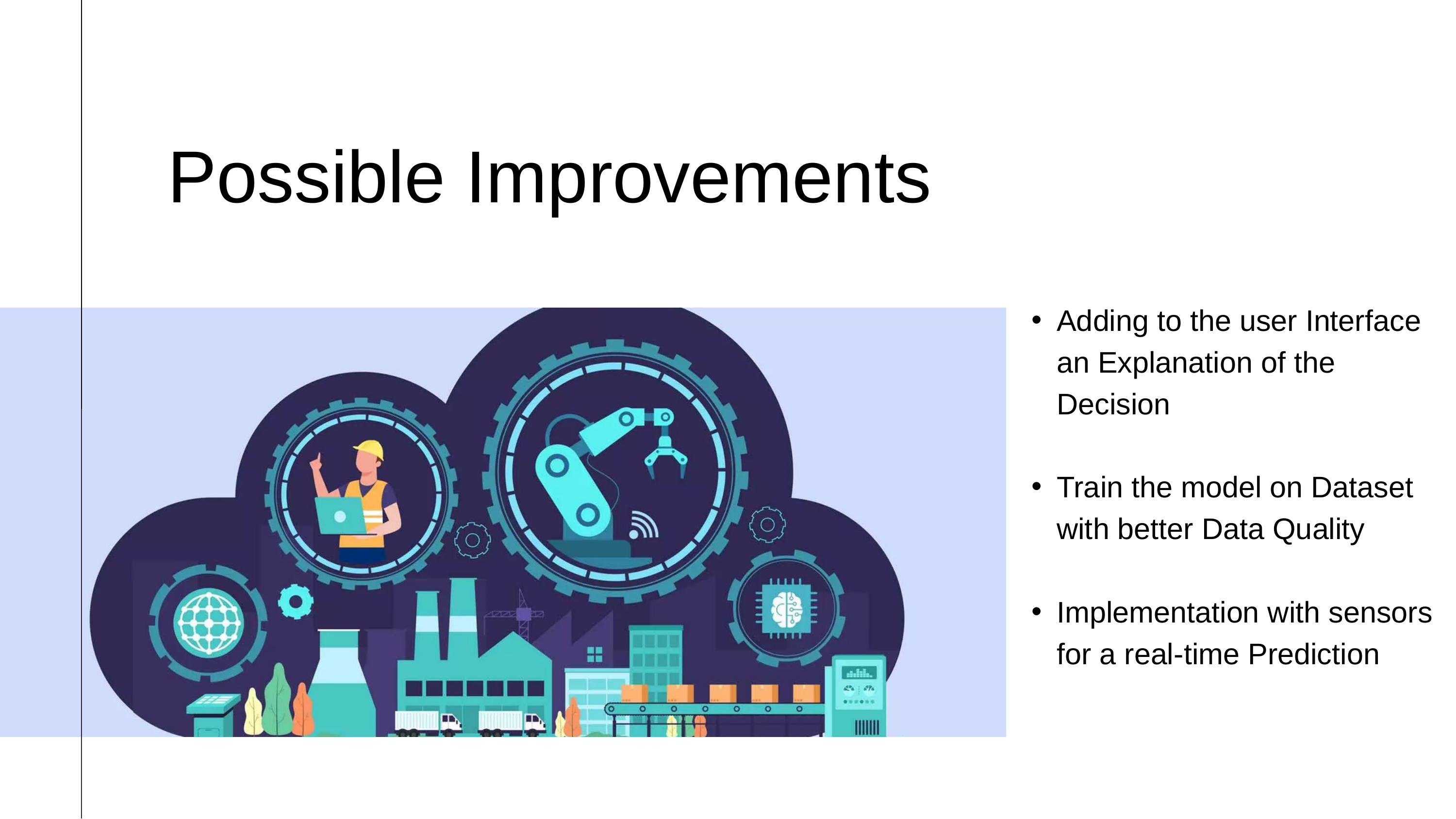

Possible Improvements
Adding to the user Interface an Explanation of the Decision

Train the model on Dataset with better Data Quality

Implementation with sensors for a real-time Prediction